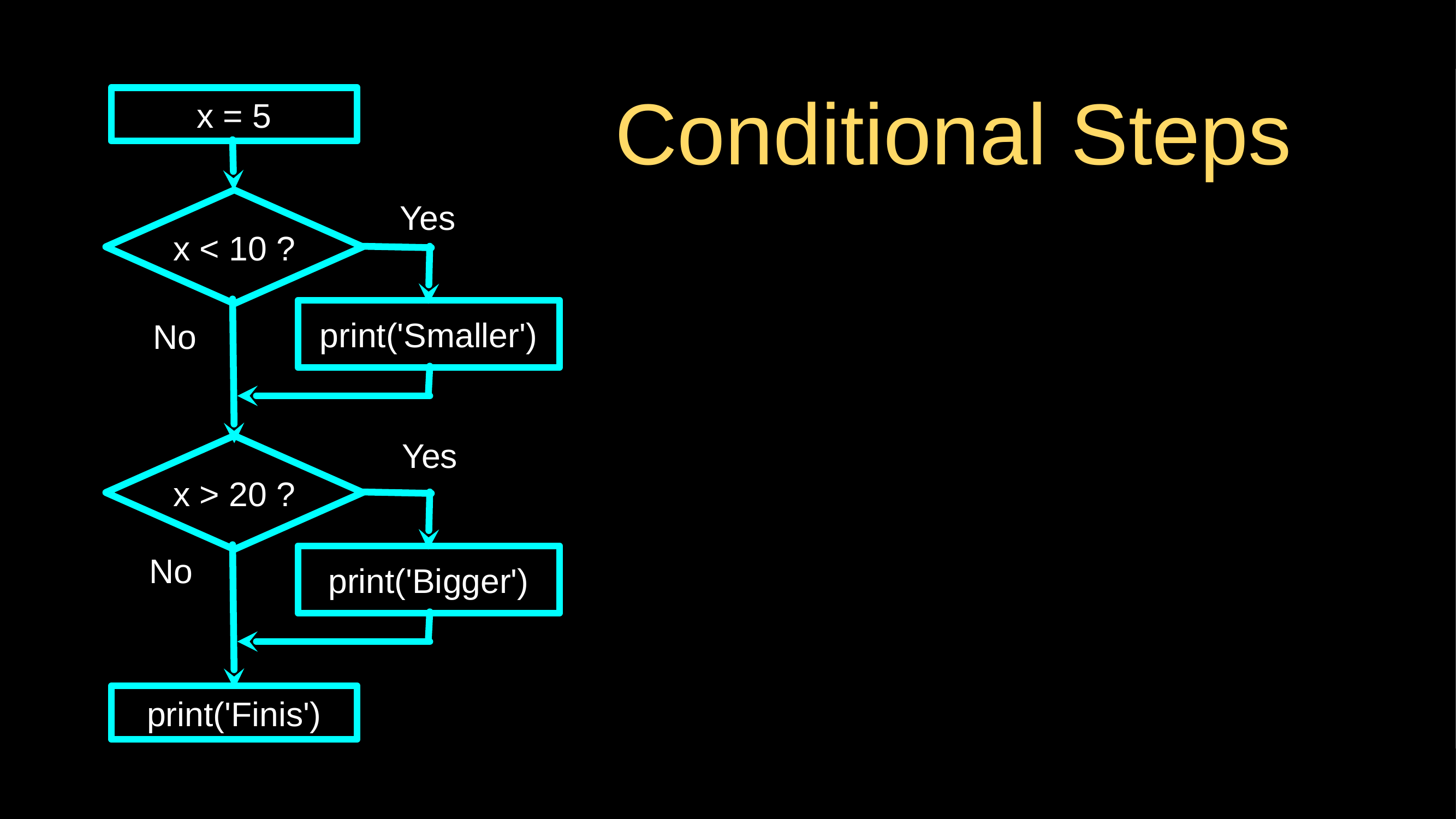

# Conditional Steps
x = 5
Yes
x < 10 ?

print('Smaller')
No
Yes
x > 20 ?
print('Bigger')
No
print('Finis')